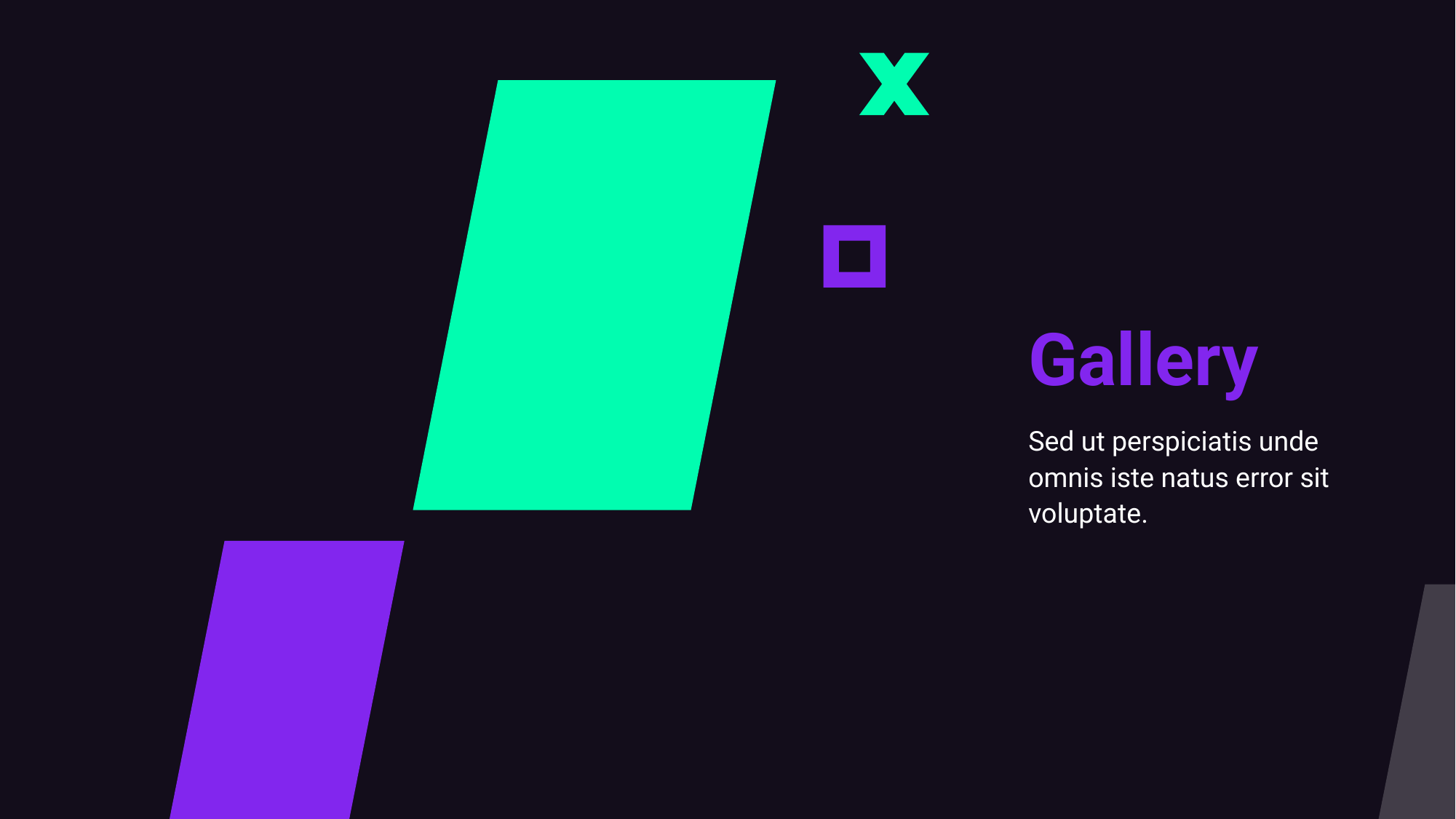

Gallery

Sed ut perspiciatis unde
omnis iste natus error sit
voluptate.